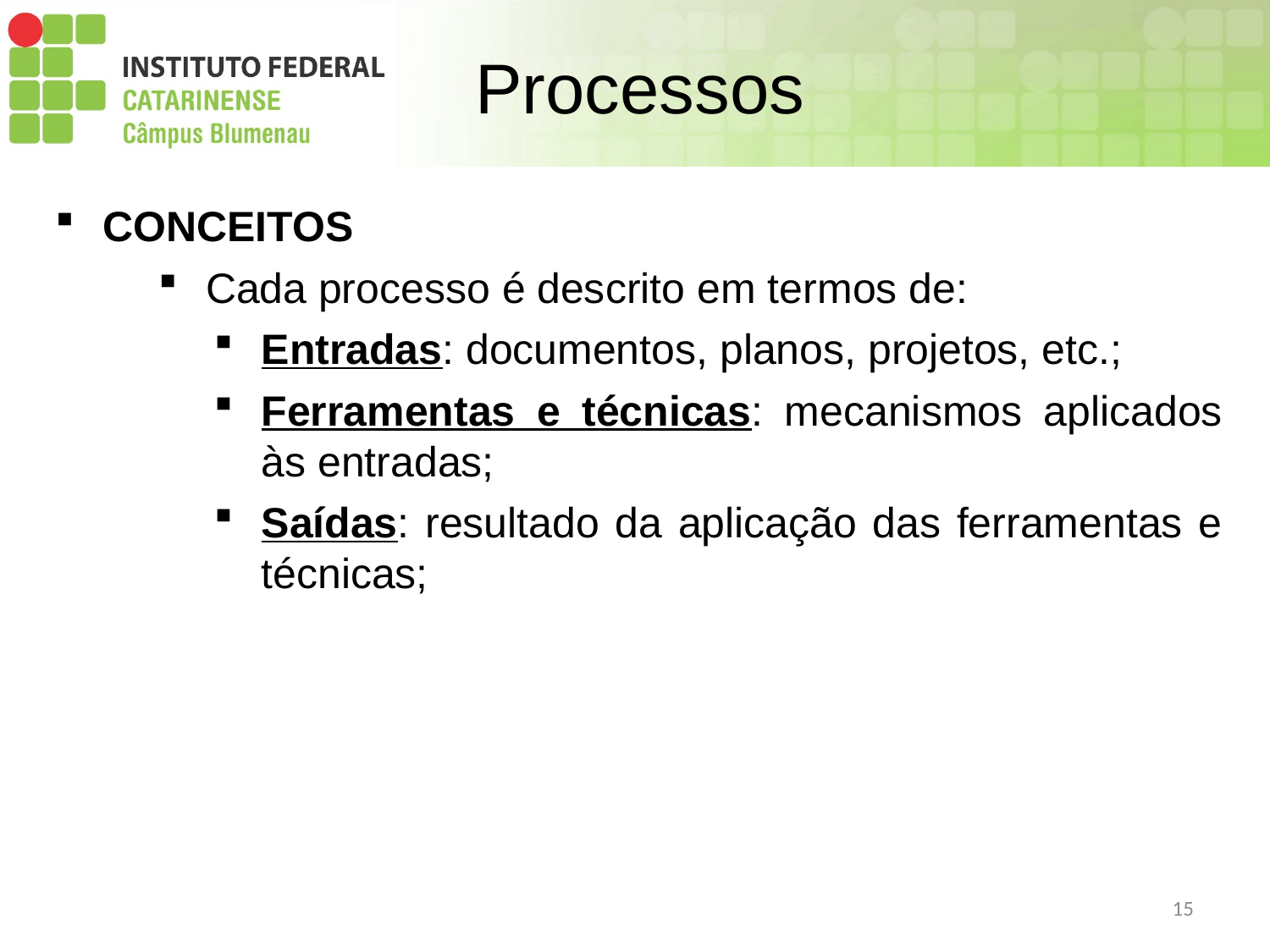

# Processos
CONCEITOS
Cada processo é descrito em termos de:
Entradas: documentos, planos, projetos, etc.;
Ferramentas e técnicas: mecanismos aplicados às entradas;
Saídas: resultado da aplicação das ferramentas e técnicas;
15